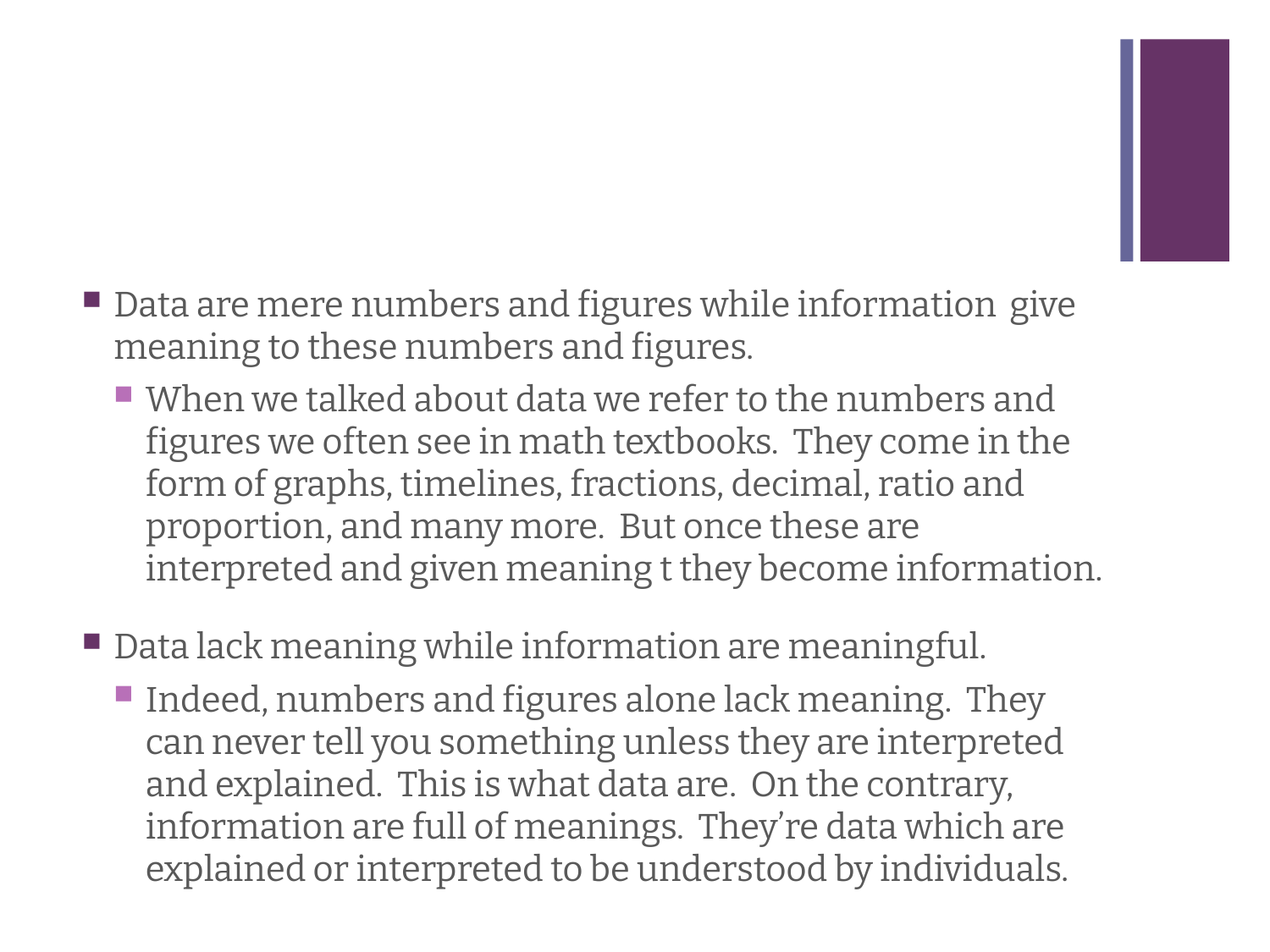

#
Data are mere numbers and figures while information	 give meaning to these numbers and figures.
When we talked about data we refer to the numbers and figures we often see in math textbooks.  They come in the form of graphs, timelines, fractions, decimal, ratio and proportion, and many more.  But once these are interpreted and given meaning t they become information.
Data lack meaning while information are meaningful.
Indeed, numbers and figures alone lack meaning.  They can never tell you something unless they are interpreted and explained.  This is what data are.  On the contrary, information are full of meanings.  They’re data which are explained or interpreted to be understood by individuals.